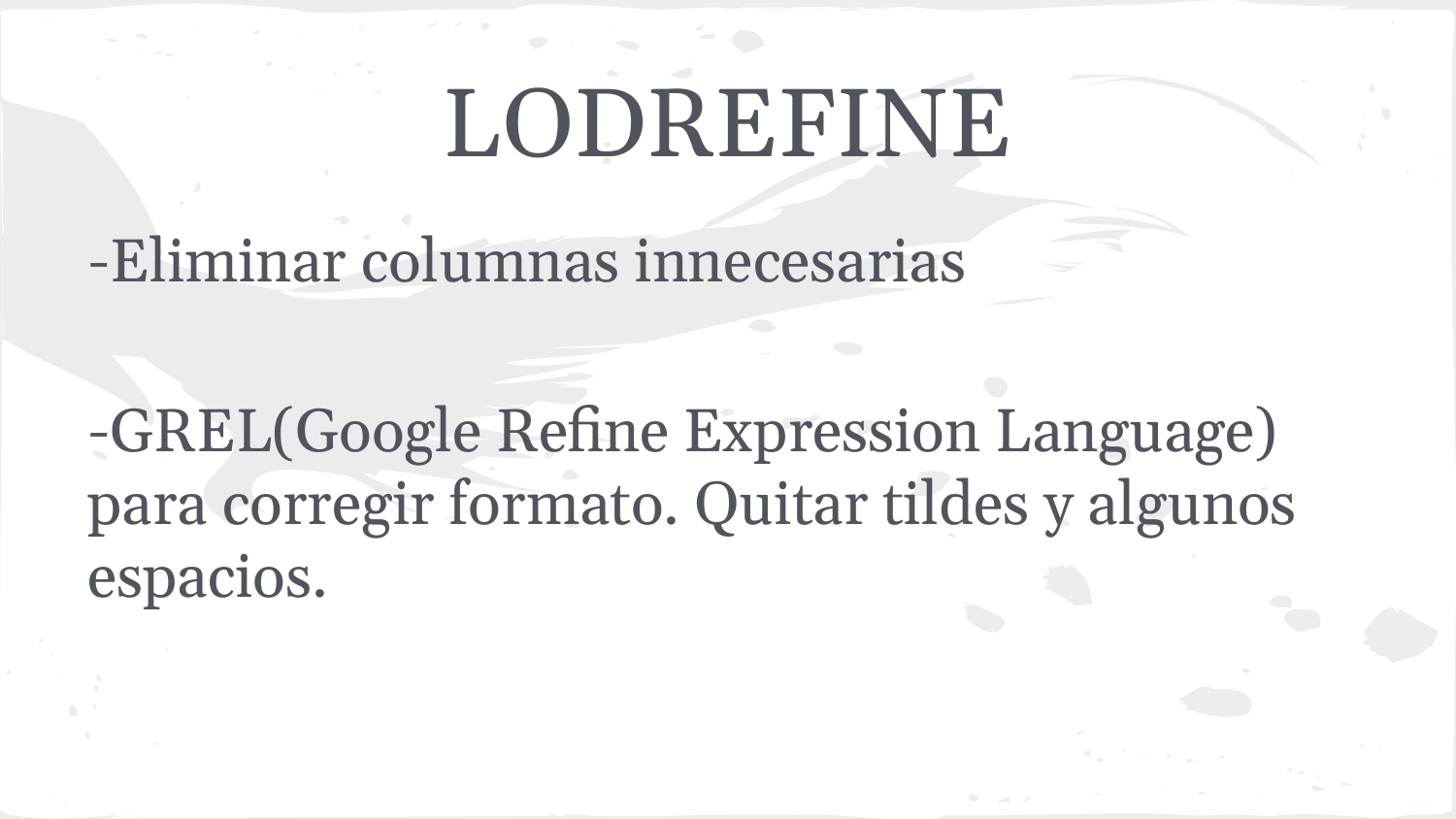

# LODREFINE
-Eliminar columnas innecesarias

-GREL(Google Refine Expression Language)  para corregir formato. Quitar tildes y algunos espacios.